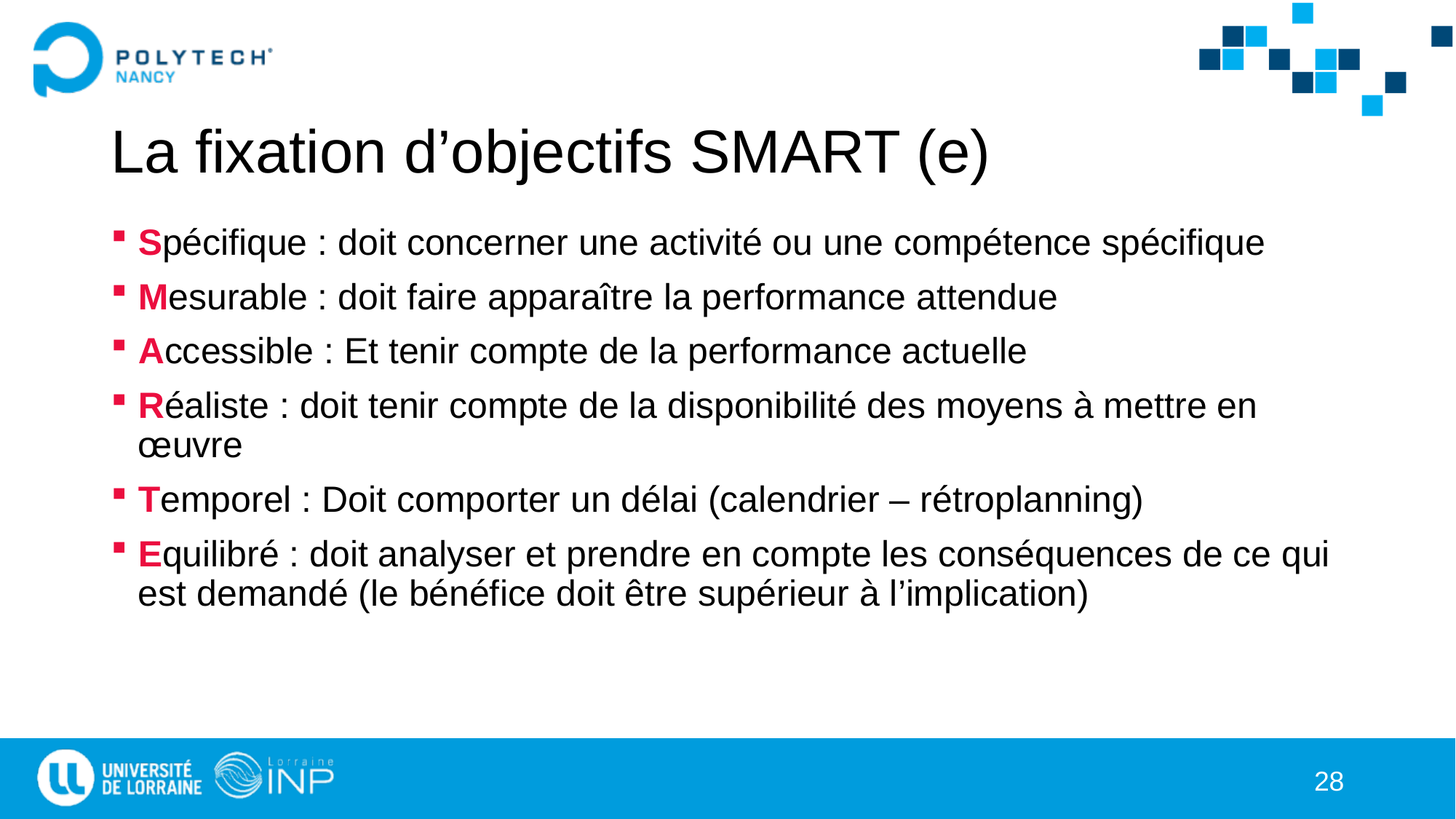

# La fixation d’objectifs SMART (e)
Spécifique : doit concerner une activité ou une compétence spécifique
Mesurable : doit faire apparaître la performance attendue
Accessible : Et tenir compte de la performance actuelle
Réaliste : doit tenir compte de la disponibilité des moyens à mettre en œuvre
Temporel : Doit comporter un délai (calendrier – rétroplanning)
Equilibré : doit analyser et prendre en compte les conséquences de ce qui est demandé (le bénéfice doit être supérieur à l’implication)